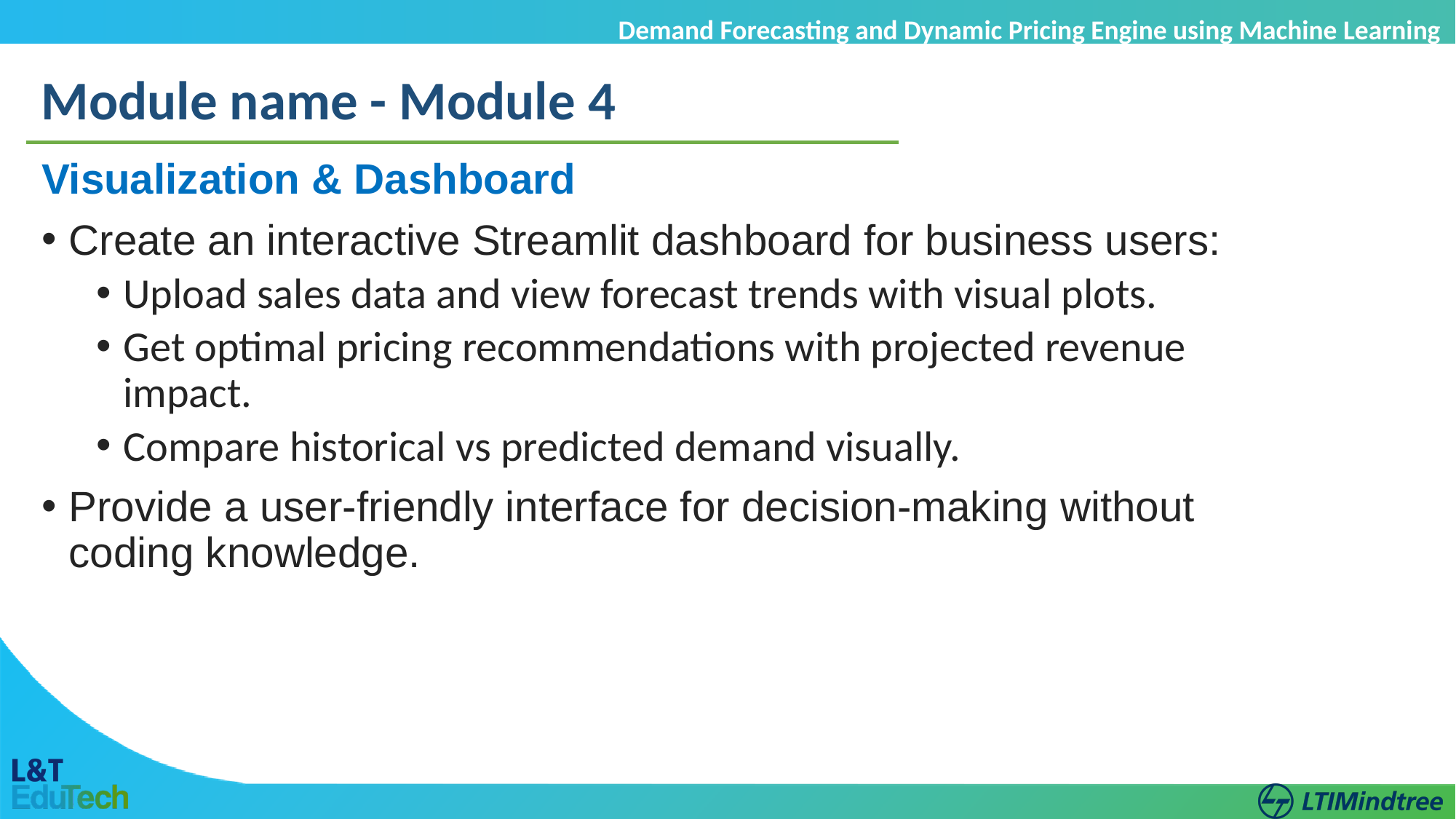

Demand Forecasting and Dynamic Pricing Engine using Machine Learning
Module name - Module 4
Visualization & Dashboard
Create an interactive Streamlit dashboard for business users:
Upload sales data and view forecast trends with visual plots.
Get optimal pricing recommendations with projected revenue impact.
Compare historical vs predicted demand visually.
Provide a user-friendly interface for decision-making without coding knowledge.